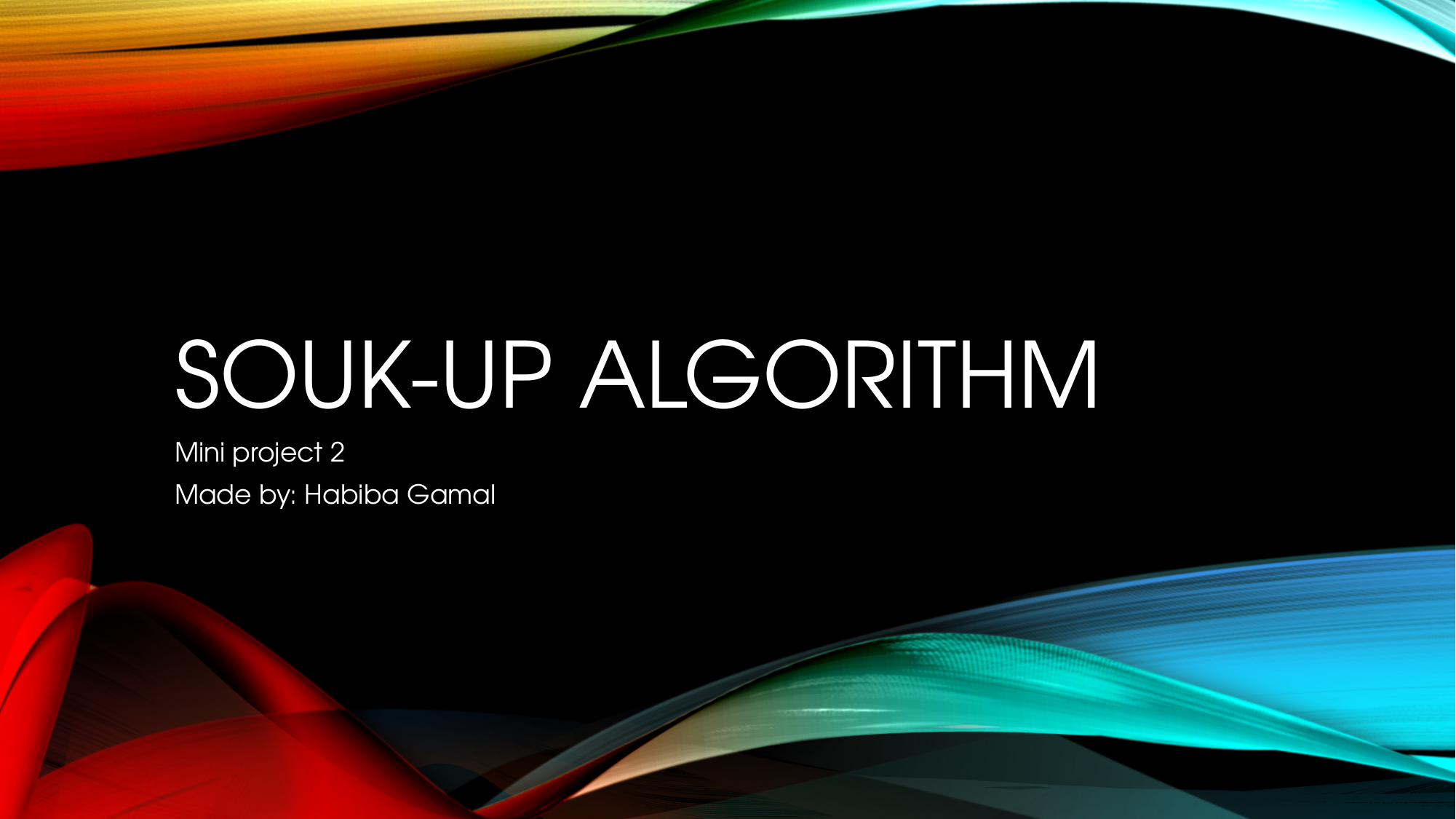

# Souk-up Algorithm
Mini project 2
Made by: Habiba Gamal